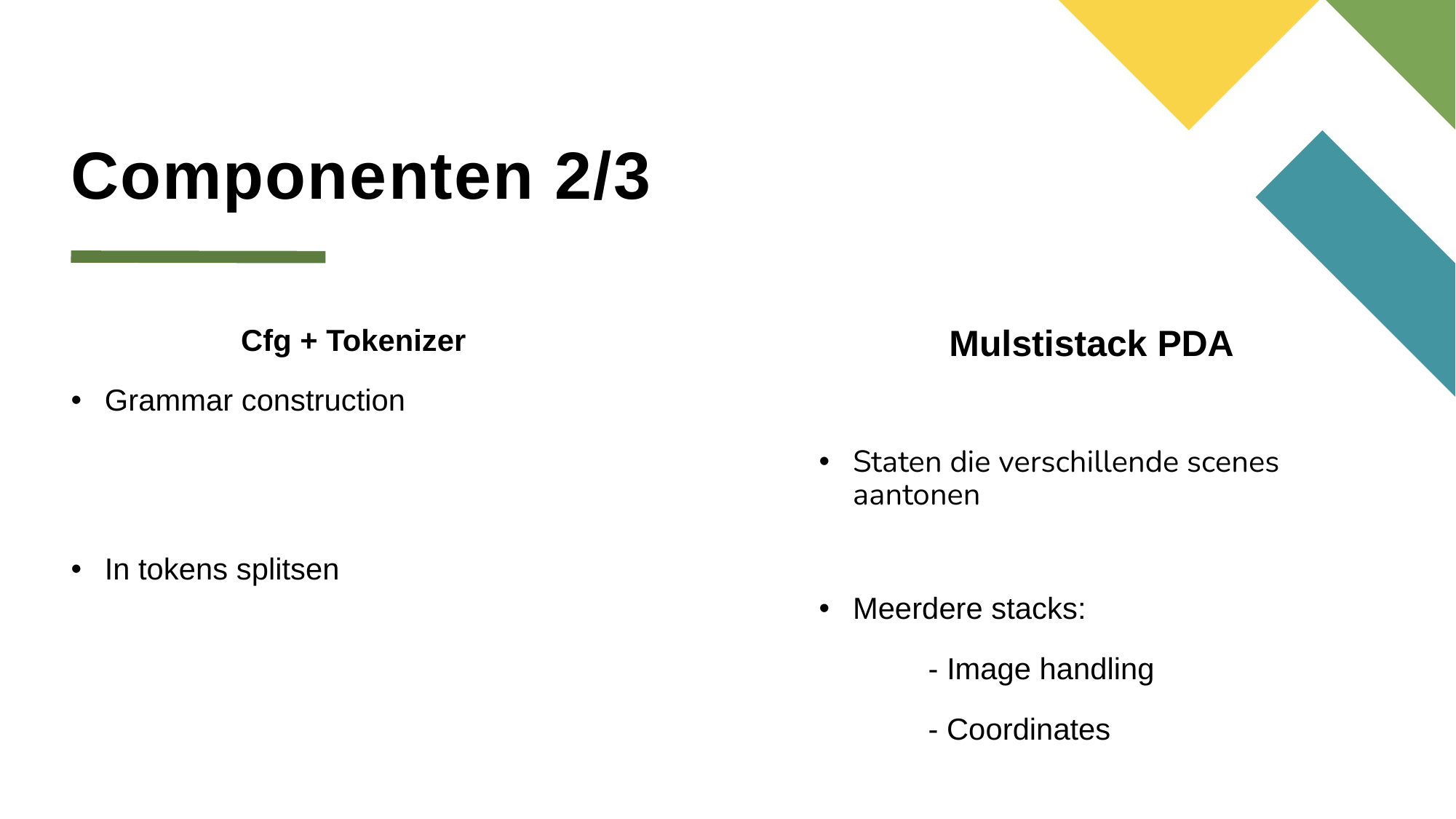

# Componenten 2/3
Cfg + Tokenizer
Grammar construction

In tokens splitsen
Mulstistack PDA

Staten die verschillende scenes aantonen

Meerdere stacks:
	- Image handling
	- Coordinates